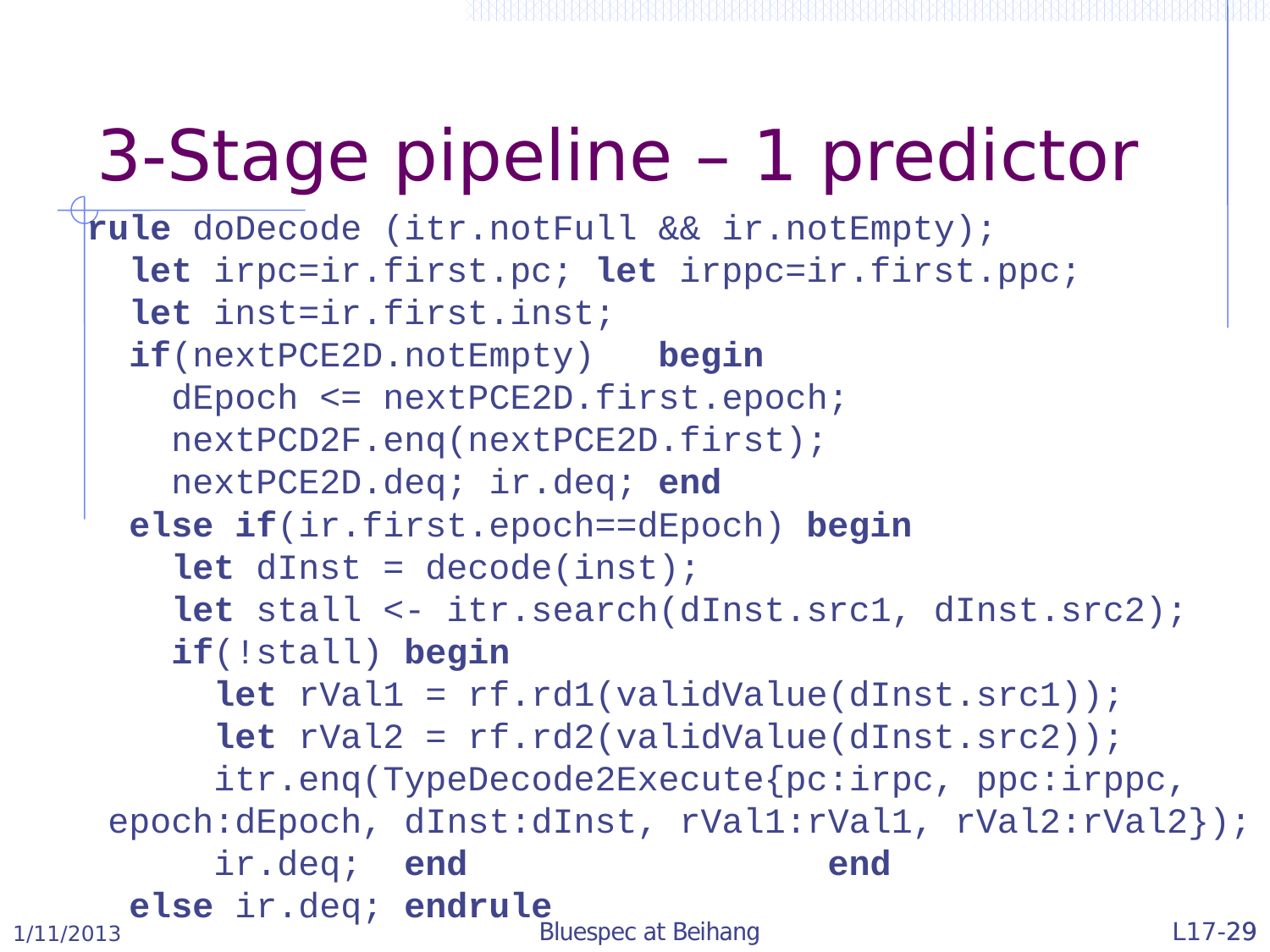

3-Stage pipeline – 1 predictor
rule doDecode (itr.notFull && ir.notEmpty);
  let irpc=ir.first.pc; let irppc=ir.first.ppc;
  let inst=ir.first.inst;
  if(nextPCE2D.notEmpty)   begin
    dEpoch <= nextPCE2D.first.epoch;
    nextPCD2F.enq(nextPCE2D.first);
    nextPCE2D.deq; ir.deq; end
  else if(ir.first.epoch==dEpoch) begin
    let dInst = decode(inst);
    let stall <- itr.search(dInst.src1, dInst.src2);
    if(!stall) begin
      let rVal1 = rf.rd1(validValue(dInst.src1));
      let rVal2 = rf.rd2(validValue(dInst.src2));
      itr.enq(TypeDecode2Execute{pc:irpc, ppc:irppc,
 epoch:dEpoch, dInst:dInst, rVal1:rVal1, rVal2:rVal2});
      ir.deq;  end                 end
  else ir.deq; endrule

1/11/2013
Bluespec at Beihang
L17-29
29